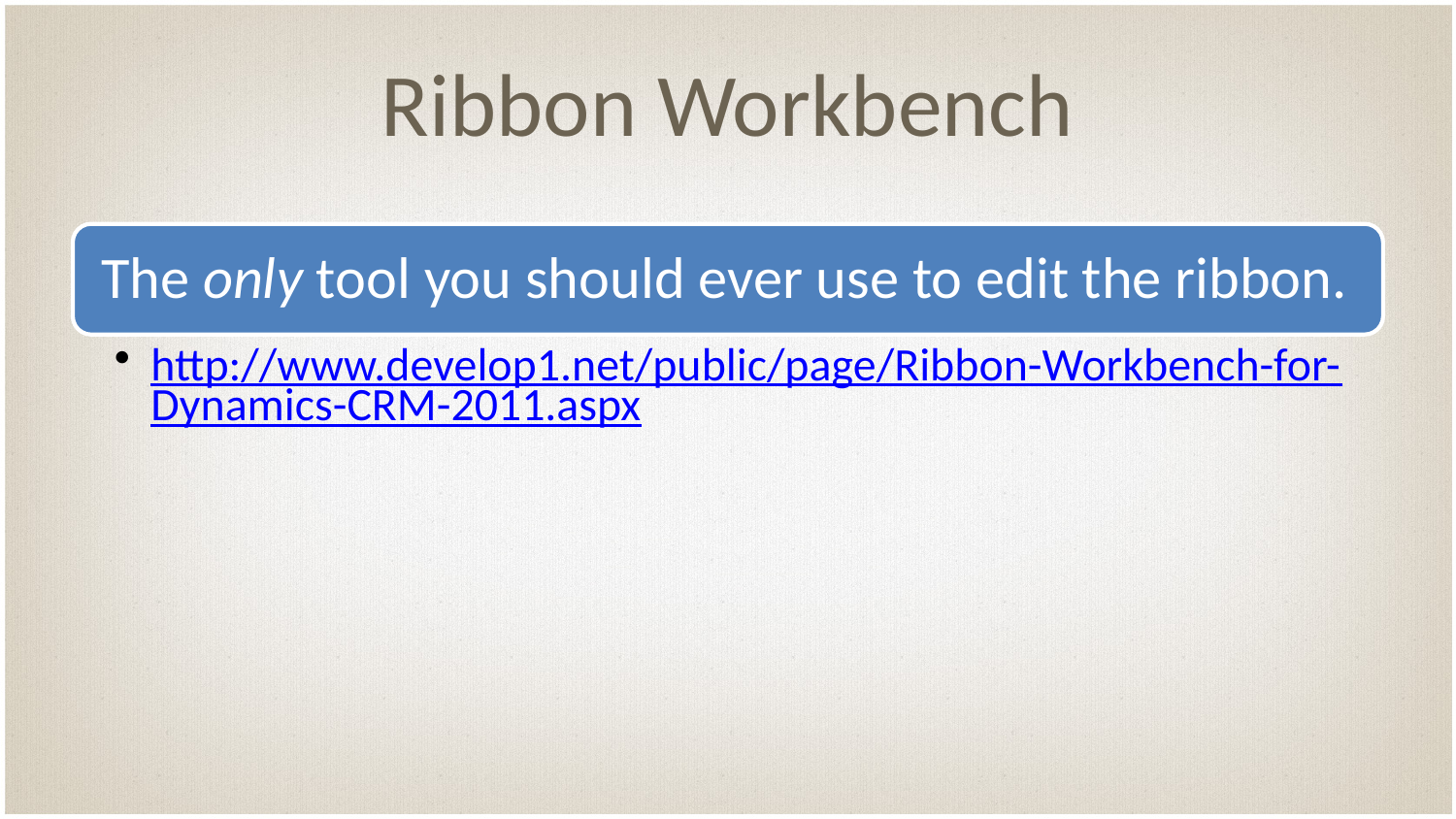

# Ribbon Workbench
The only tool you should ever use to edit the ribbon.
http://www.develop1.net/public/page/Ribbon-Workbench-for-Dynamics-CRM-2011.aspx